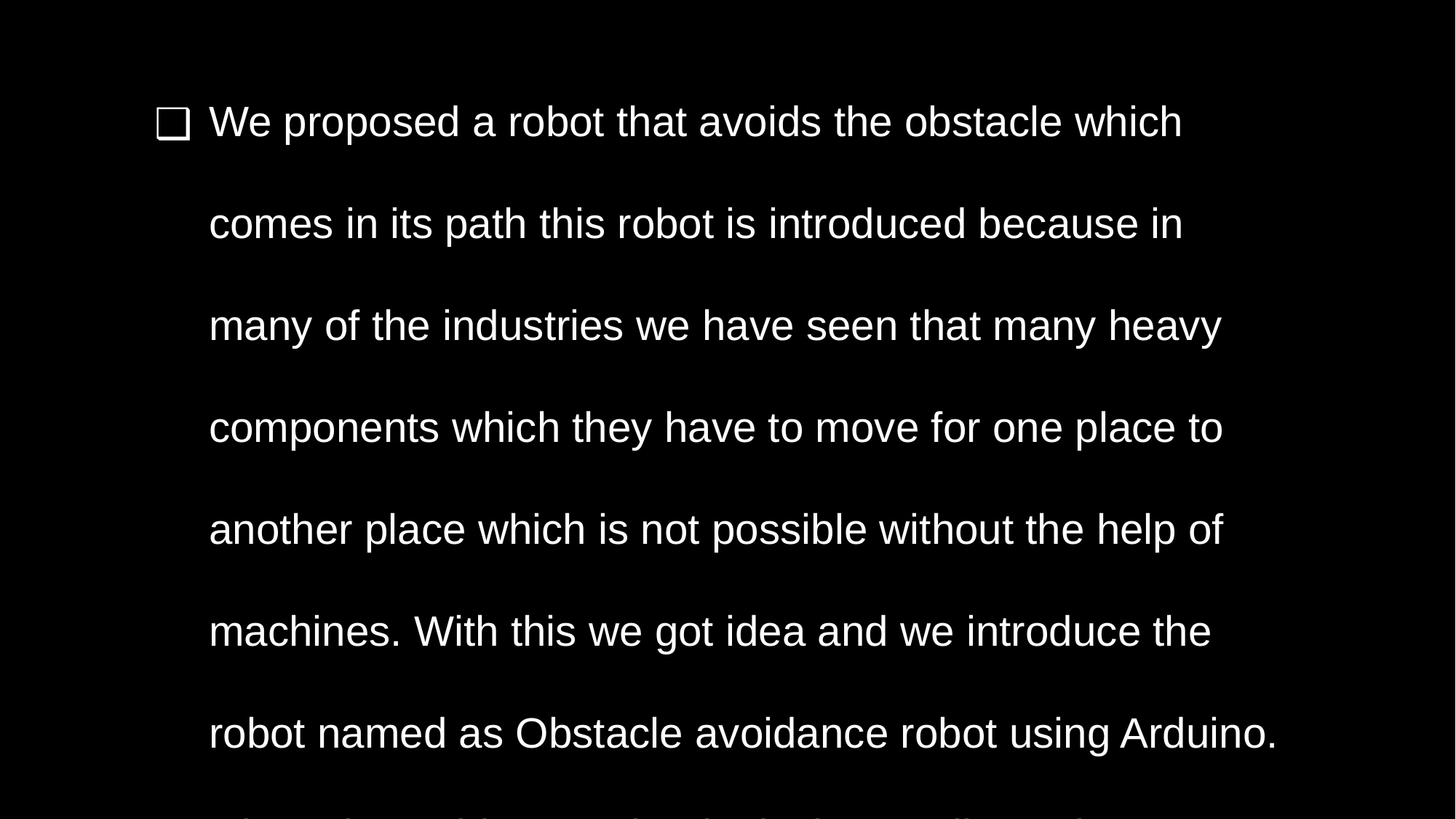

We proposed a robot that avoids the obstacle which comes in its path this robot is introduced because in many of the industries we have seen that many heavy components which they have to move for one place to another place which is not possible without the help of machines. With this we got idea and we introduce the robot named as Obstacle avoidance robot using Arduino. Obstacle avoidance robot is design to allow robot to navigate in unknown environment by avoiding collisions.